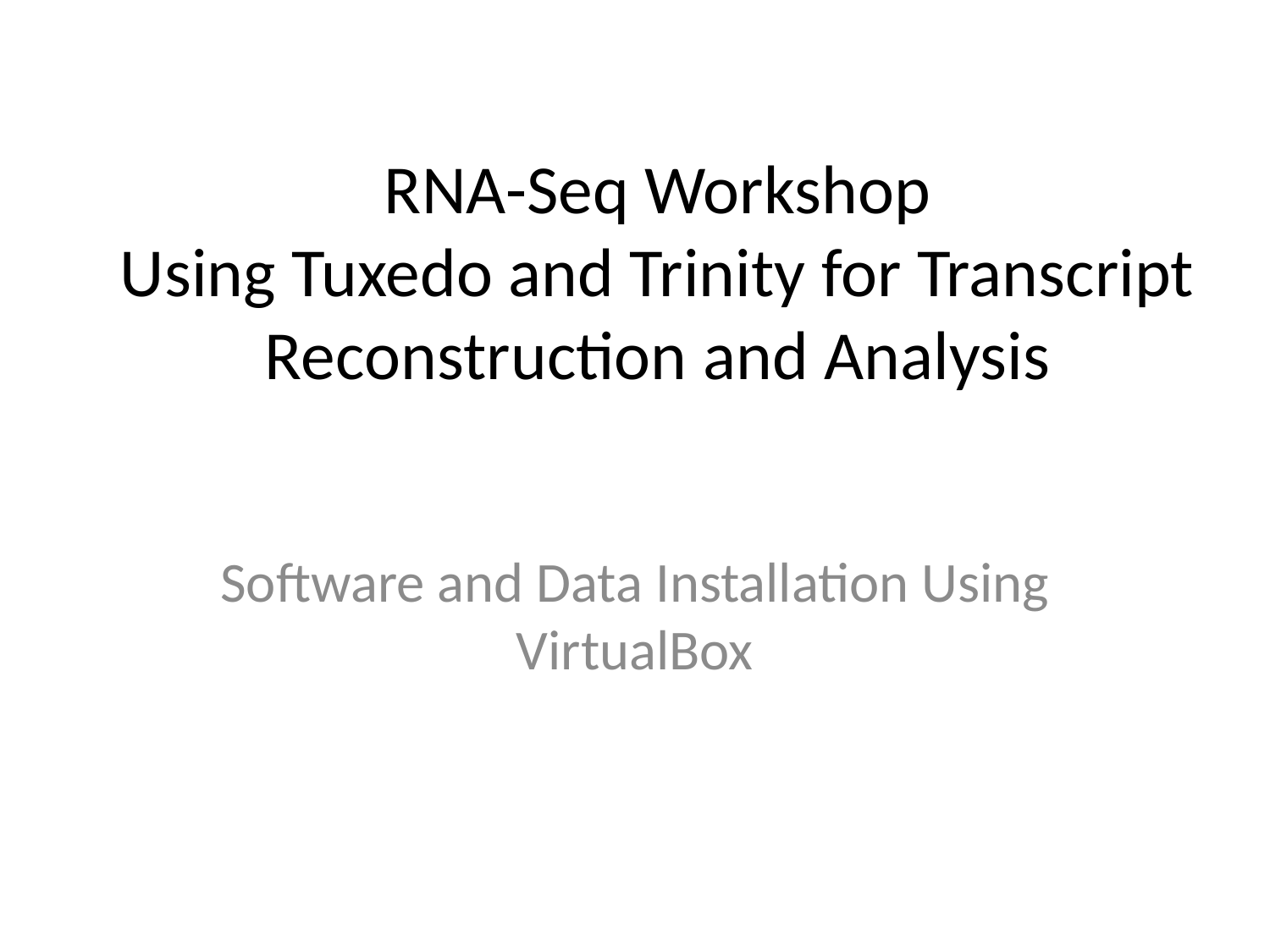

# RNA-Seq Workshop Using Tuxedo and Trinity for Transcript Reconstruction and Analysis
Software and Data Installation Using VirtualBox